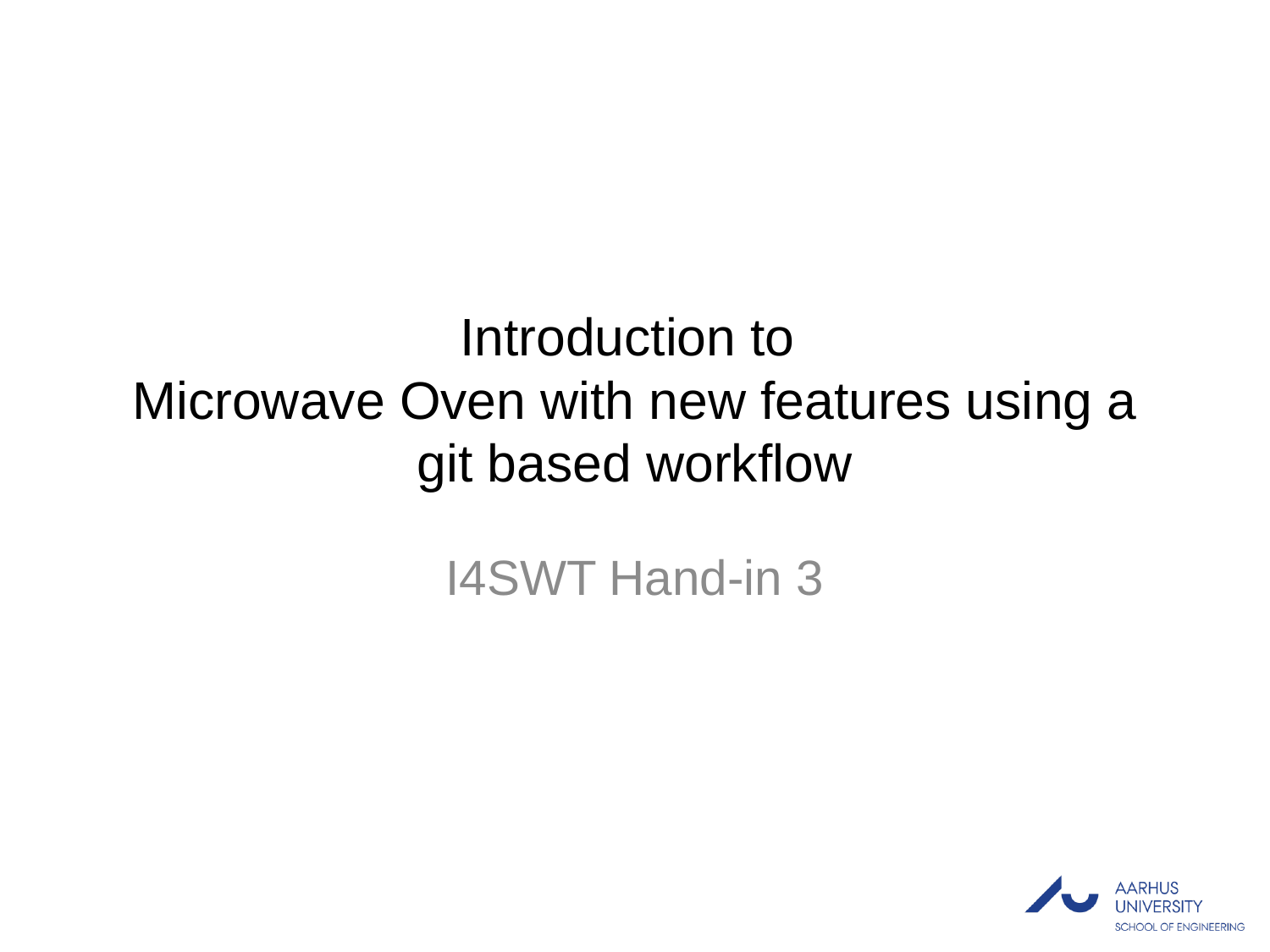

# Introduction to Microwave Oven with new features using a git based workflow
I4SWT Hand-in 3